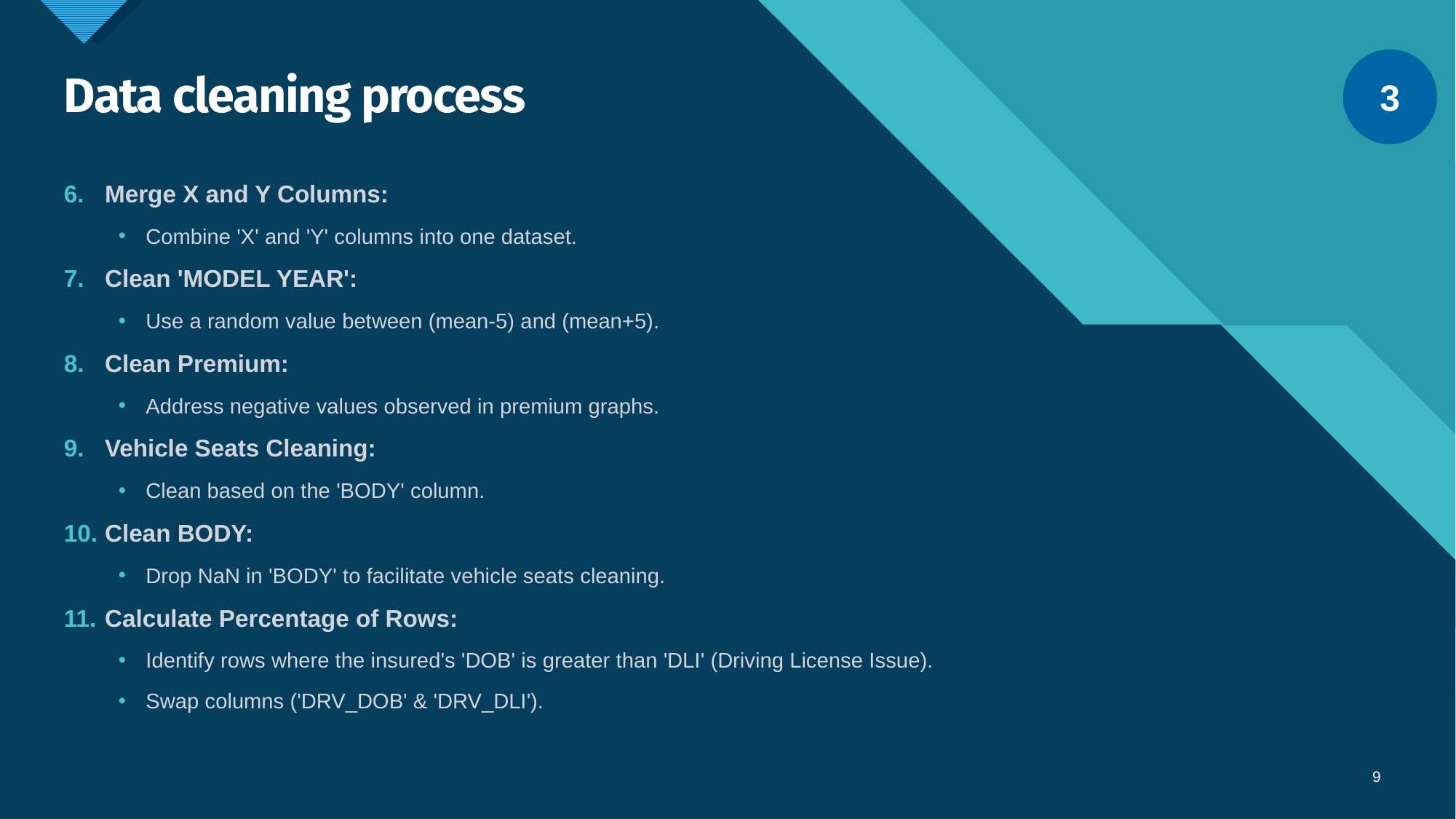

3
# Data cleaning process
Merge X and Y Columns:
Combine 'X' and 'Y' columns into one dataset.
Clean 'MODEL YEAR':
Use a random value between (mean-5) and (mean+5).
Clean Premium:
Address negative values observed in premium graphs.
Vehicle Seats Cleaning:
Clean based on the 'BODY' column.
Clean BODY:
Drop NaN in 'BODY' to facilitate vehicle seats cleaning.
Calculate Percentage of Rows:
Identify rows where the insured's 'DOB' is greater than 'DLI' (Driving License Issue).
Swap columns ('DRV_DOB' & 'DRV_DLI').
9